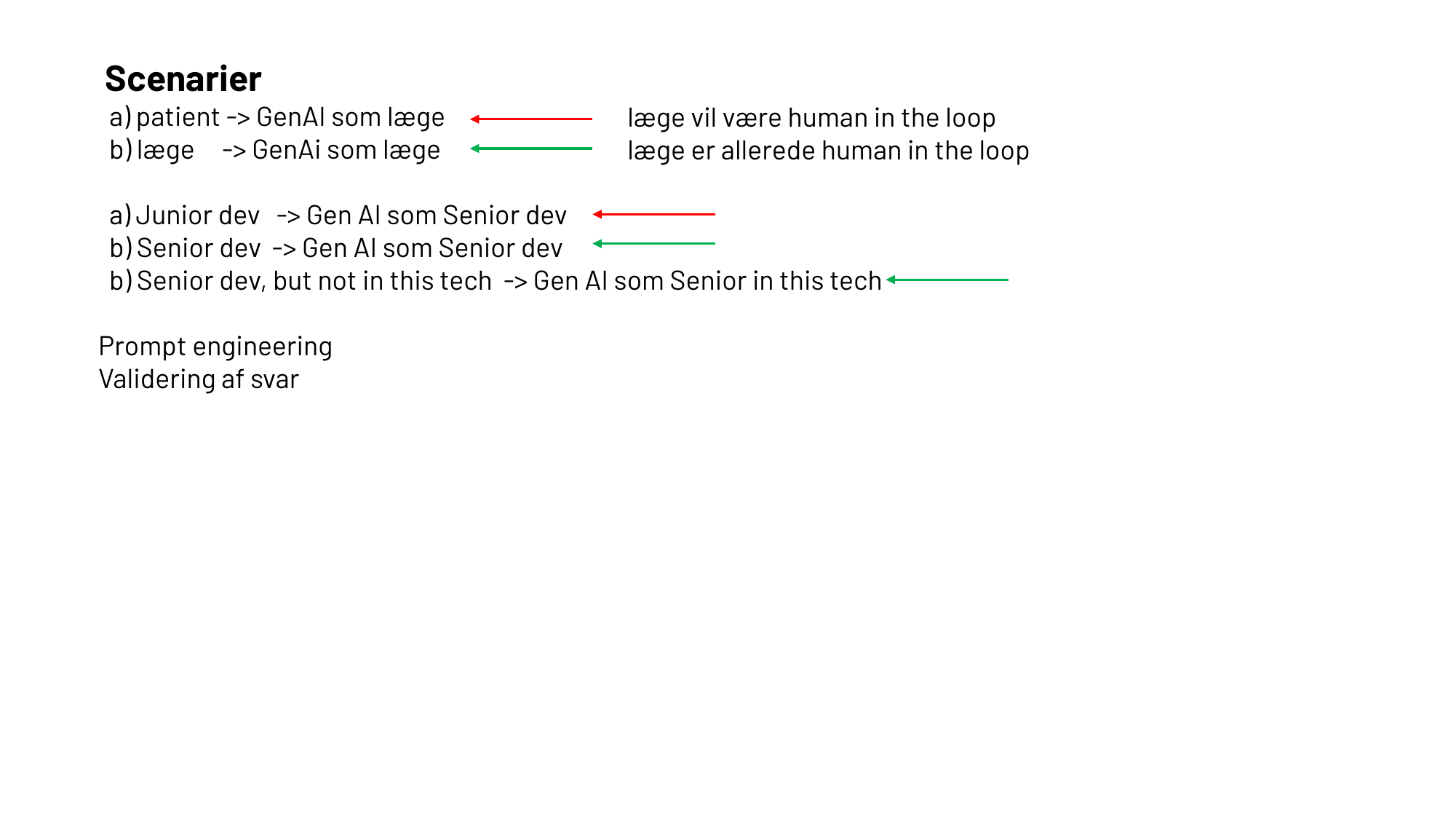

Scenarier
  a) patient -> GenAI som læge
  b) læge     -> GenAi som læge
  a) Junior dev   -> Gen AI som Senior dev
  b) Senior dev  -> Gen AI som Senior dev
  b) Senior dev, but not in this tech  -> Gen AI som Senior in this tech

Prompt engineering
Validering af svar
læge vil være human in the loop
læge er allerede human in the loop